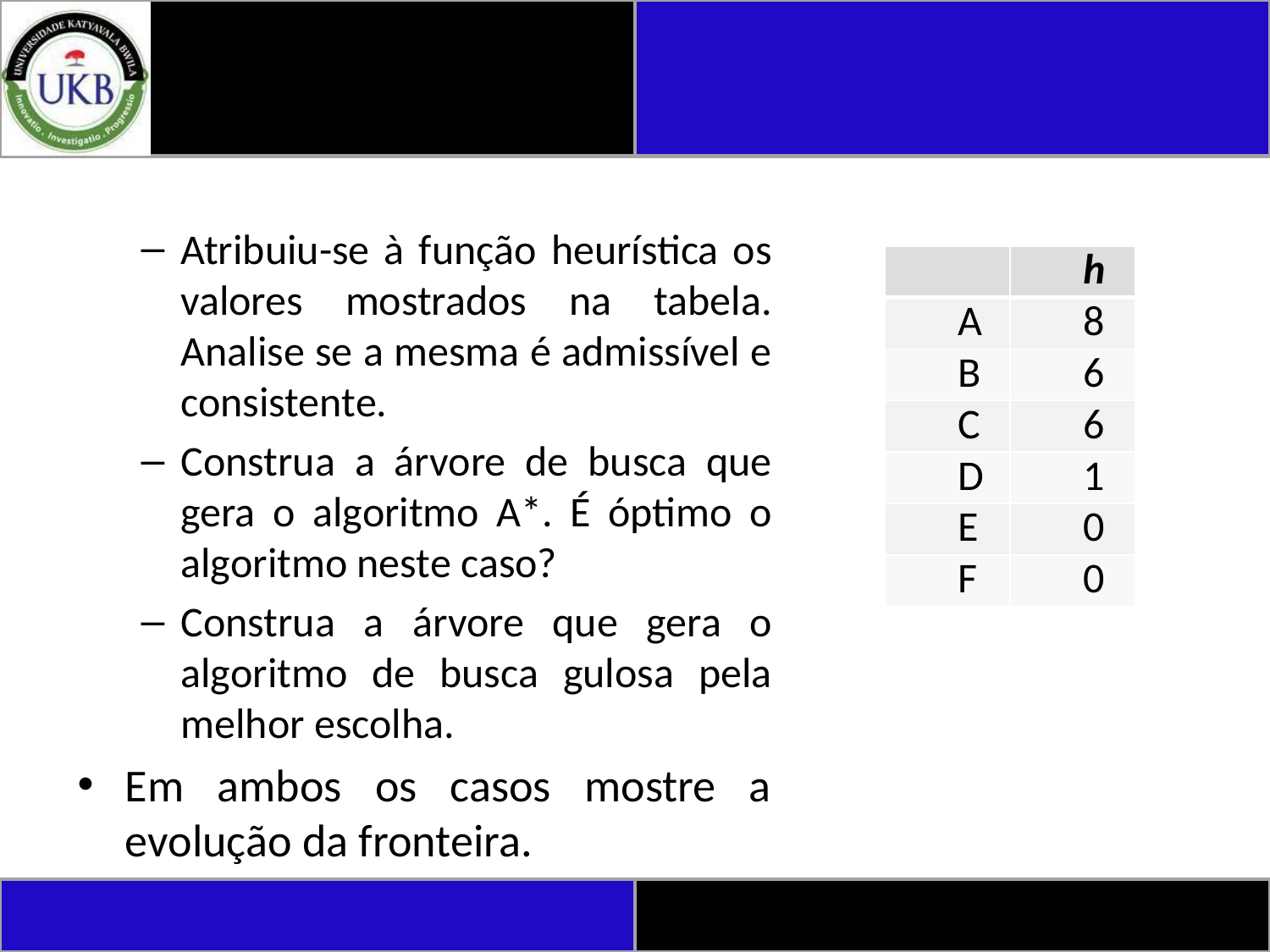

#
Atribuiu-se à função heurística os valores mostrados na tabela. Analise se a mesma é admissível e consistente.
Construa a árvore de busca que gera o algoritmo A*. É óptimo o algoritmo neste caso?
Construa a árvore que gera o algoritmo de busca gulosa pela melhor escolha.
Em ambos os casos mostre a evolução da fronteira.
|  | h |
| --- | --- |
| A | 8 |
| B | 6 |
| C | 6 |
| D | 1 |
| E | 0 |
| F | 0 |